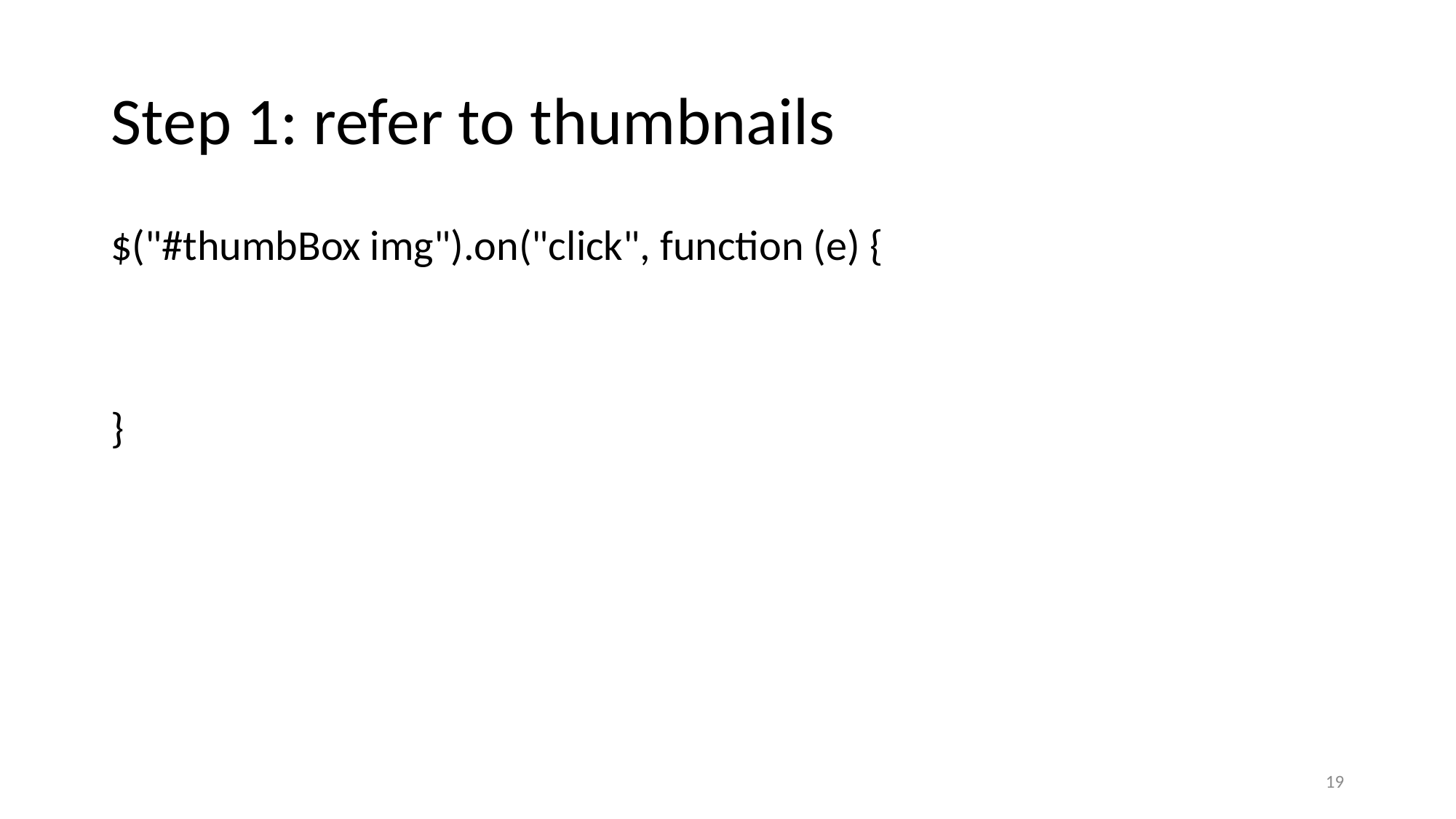

# Step 1: refer to thumbnails
$("#thumbBox img").on("click", function (e) {

}
19